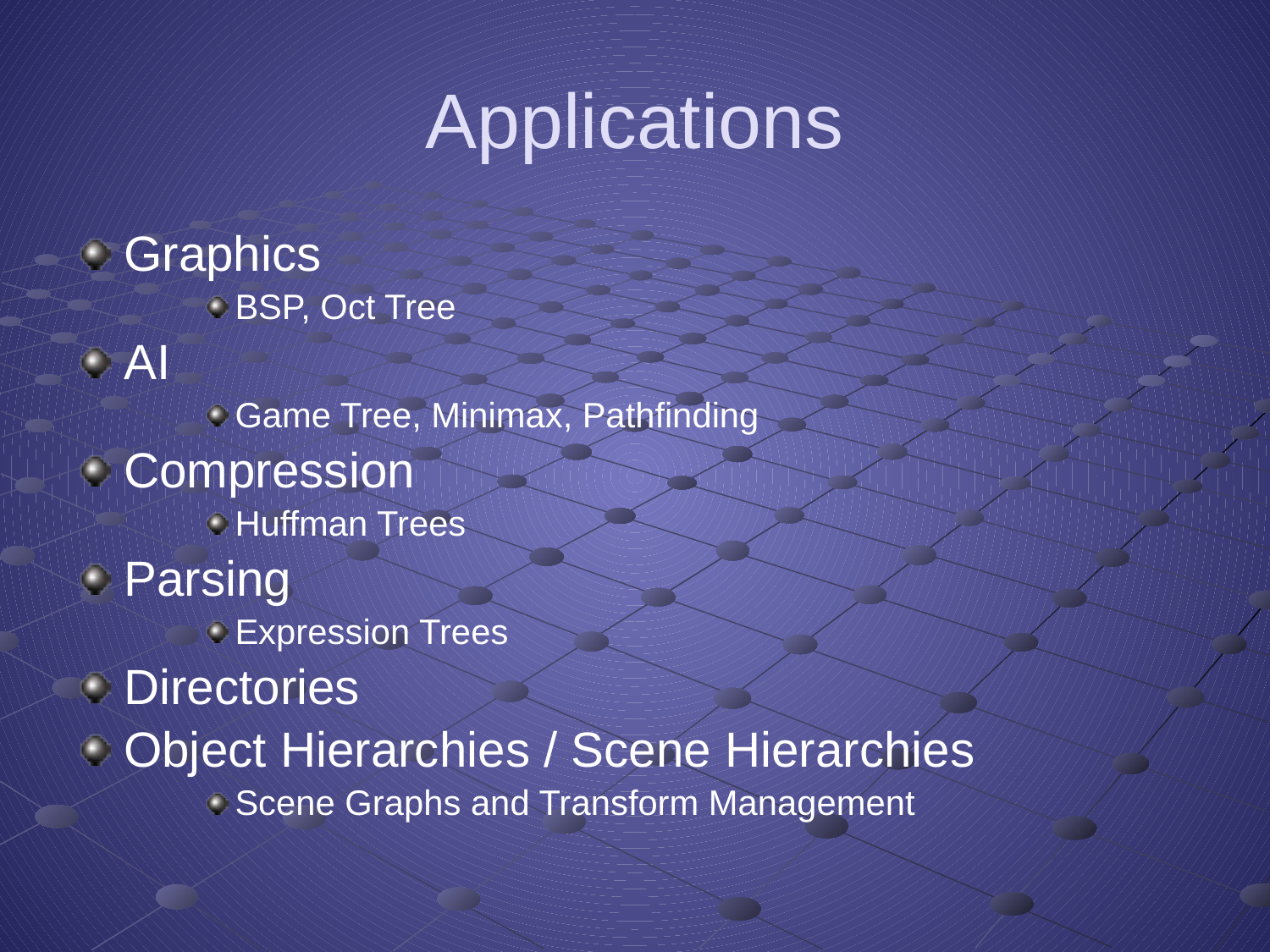

# Applications
Graphics
BSP, Oct Tree
AI
Game Tree, Minimax, Pathfinding
Compression
Huffman Trees
Parsing
Expression Trees
Directories
Object Hierarchies / Scene Hierarchies
Scene Graphs and Transform Management